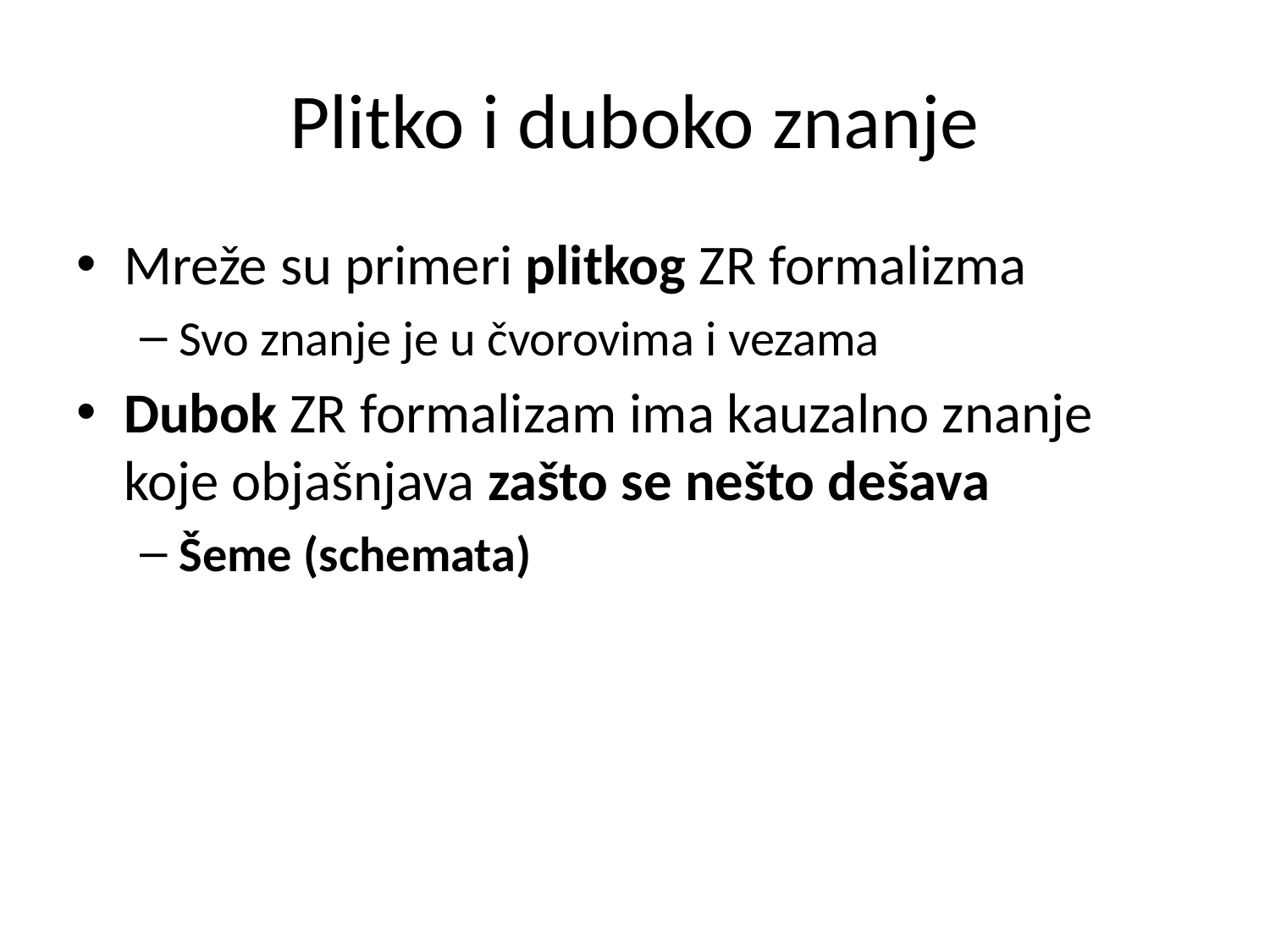

# Plitko i duboko znanje
Mreže su primeri plitkog ZR formalizma
Svo znanje je u čvorovima i vezama
Dubok ZR formalizam ima kauzalno znanje koje objašnjava zašto se nešto dešava
Šeme (schemata)